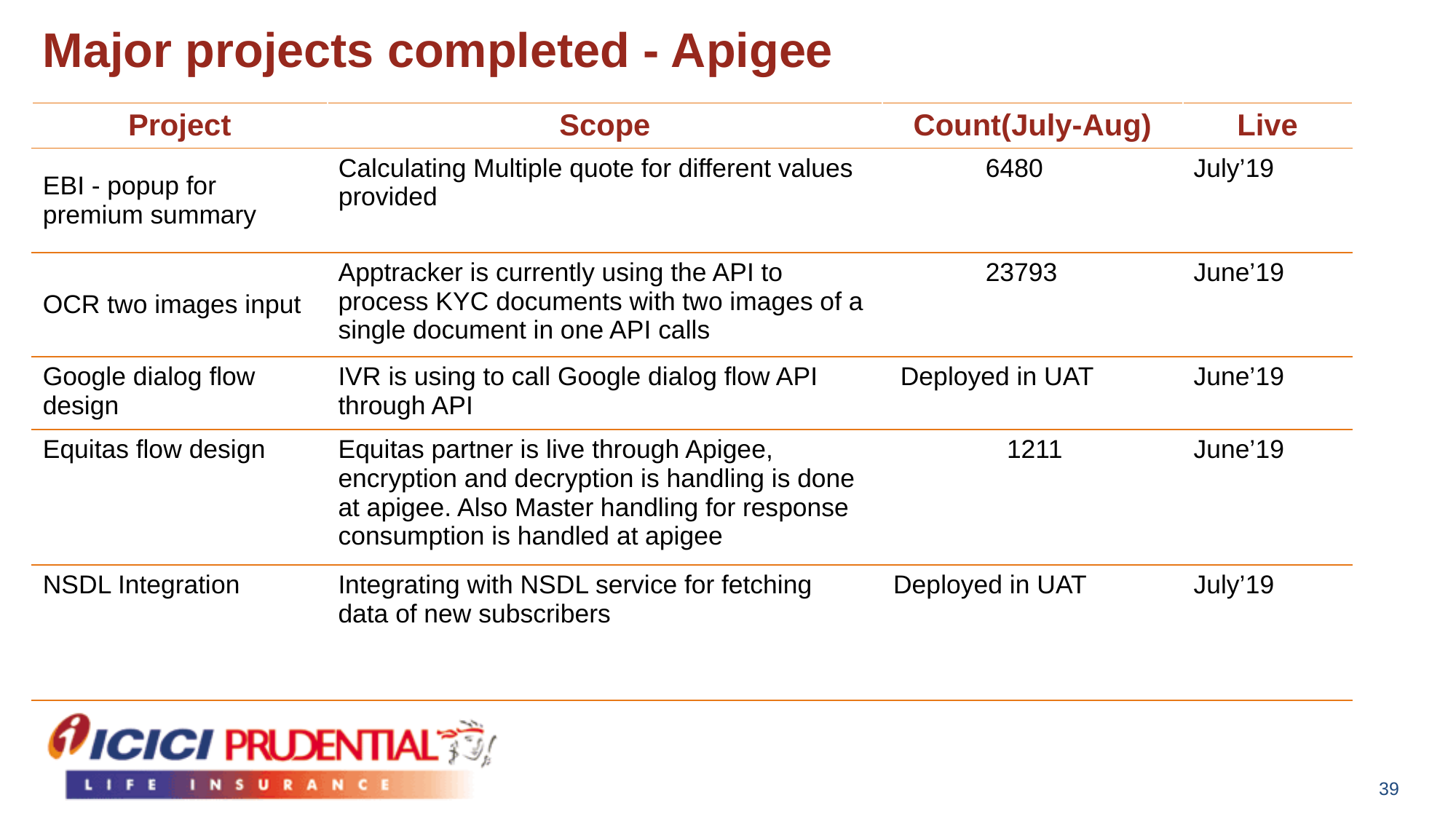

Major projects completed - Apigee
| Project | Scope | Count(July-Aug) | Live |
| --- | --- | --- | --- |
| EBI - popup for premium summary | Calculating Multiple quote for different values provided | 6480 | July’19 |
| OCR two images input | Apptracker is currently using the API to process KYC documents with two images of a single document in one API calls | 23793 | June’19 |
| Google dialog flow design | IVR is using to call Google dialog flow API through API | Deployed in UAT | June’19 |
| Equitas flow design | Equitas partner is live through Apigee, encryption and decryption is handling is done at apigee. Also Master handling for response consumption is handled at apigee | 1211 | June’19 |
| NSDL Integration | Integrating with NSDL service for fetching data of new subscribers | Deployed in UAT | July’19 |
39